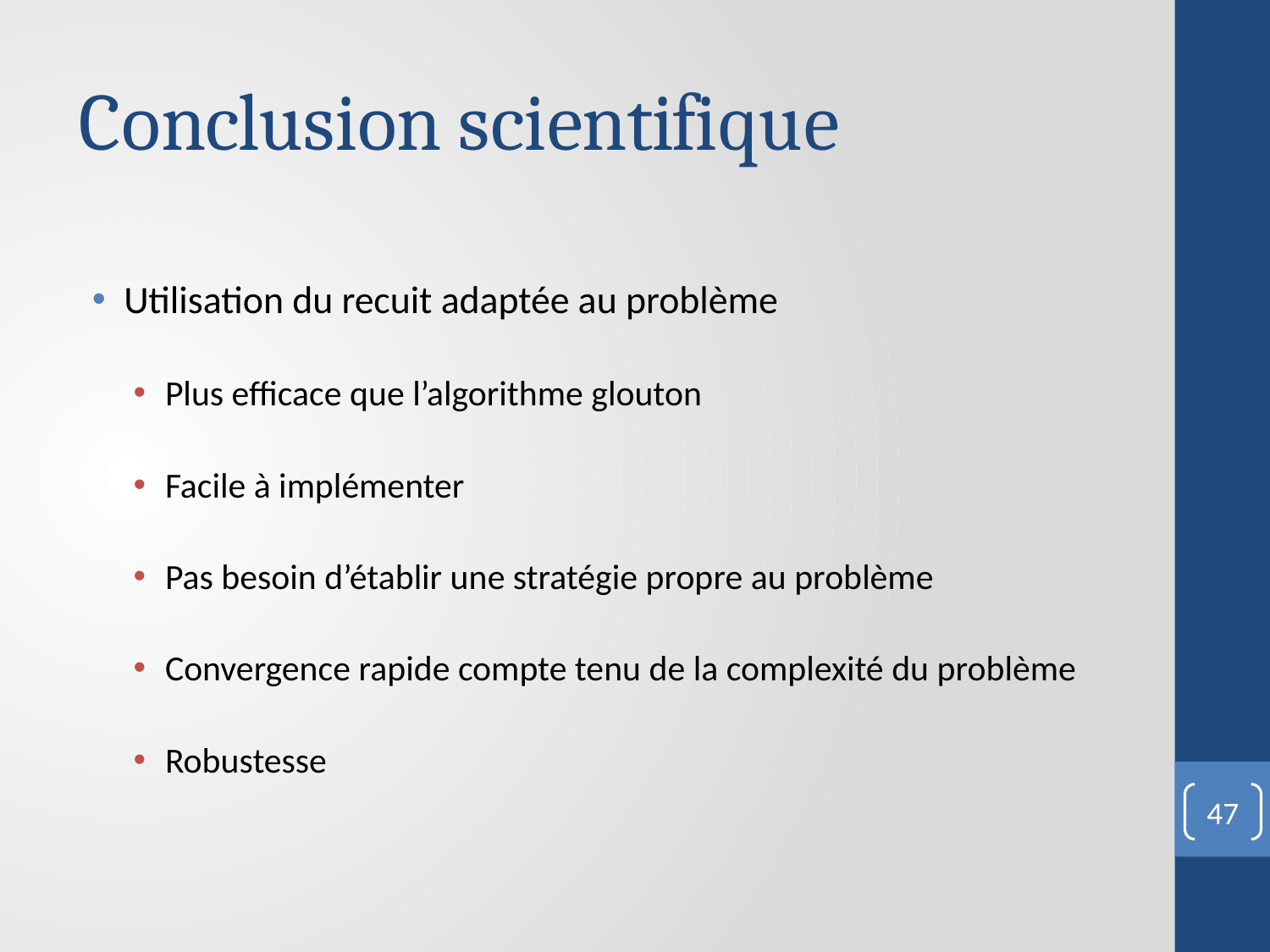

# Conclusion scientifique
Utilisation du recuit adaptée au problème
Plus efficace que l’algorithme glouton
Facile à implémenter
Pas besoin d’établir une stratégie propre au problème
Convergence rapide compte tenu de la complexité du problème
Robustesse

47